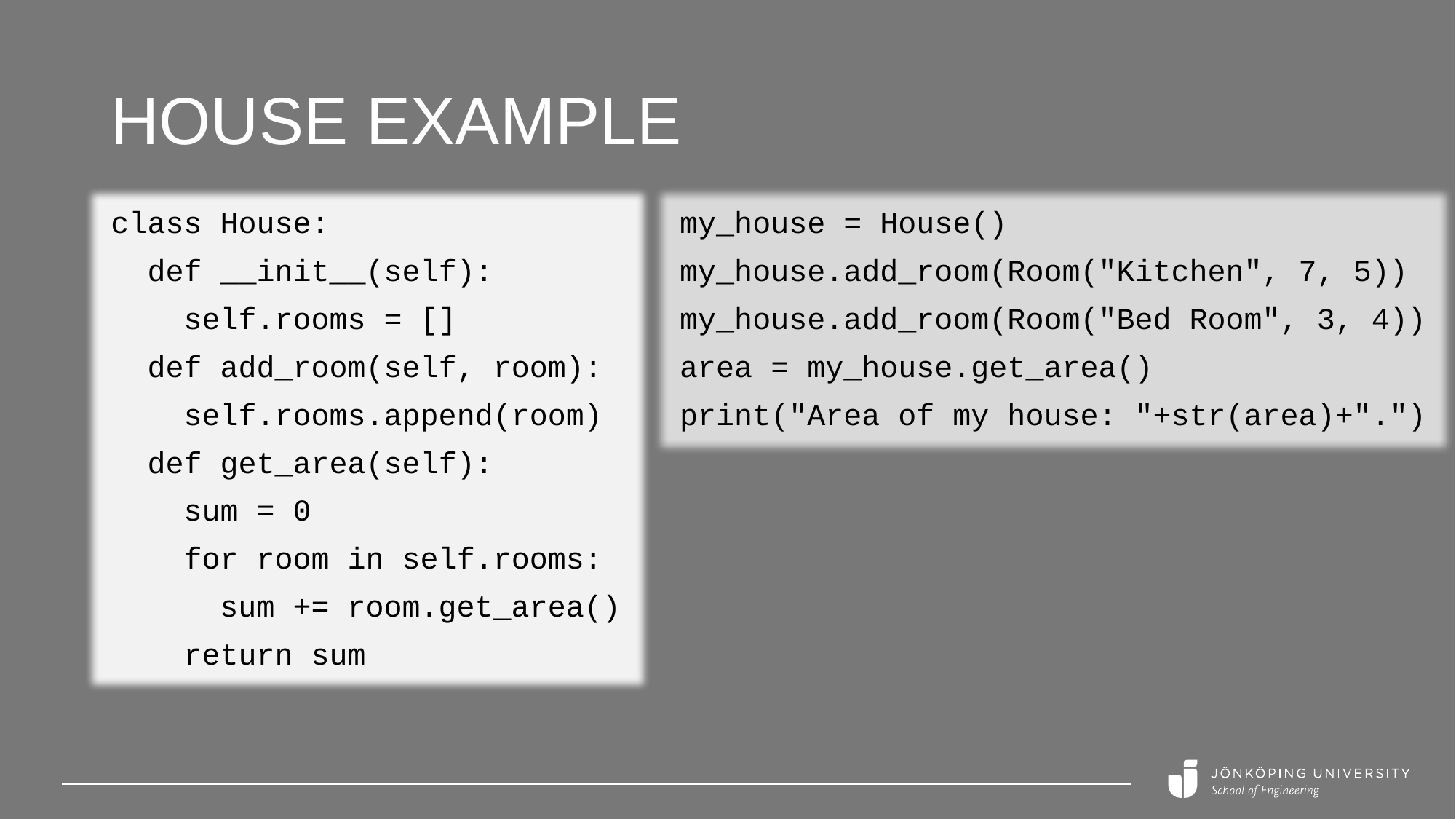

# House Example
class House:
  def __init__(self):
    self.rooms = []
  def add_room(self, room):
    self.rooms.append(room)
  def get_area(self):
    sum = 0
    for room in self.rooms:
      sum += room.get_area()
    return sum
my_house = House()
my_house.add_room(Room("Kitchen", 7, 5))
my_house.add_room(Room("Bed Room", 3, 4))
area = my_house.get_area()
print("Area of my house: "+str(area)+".")